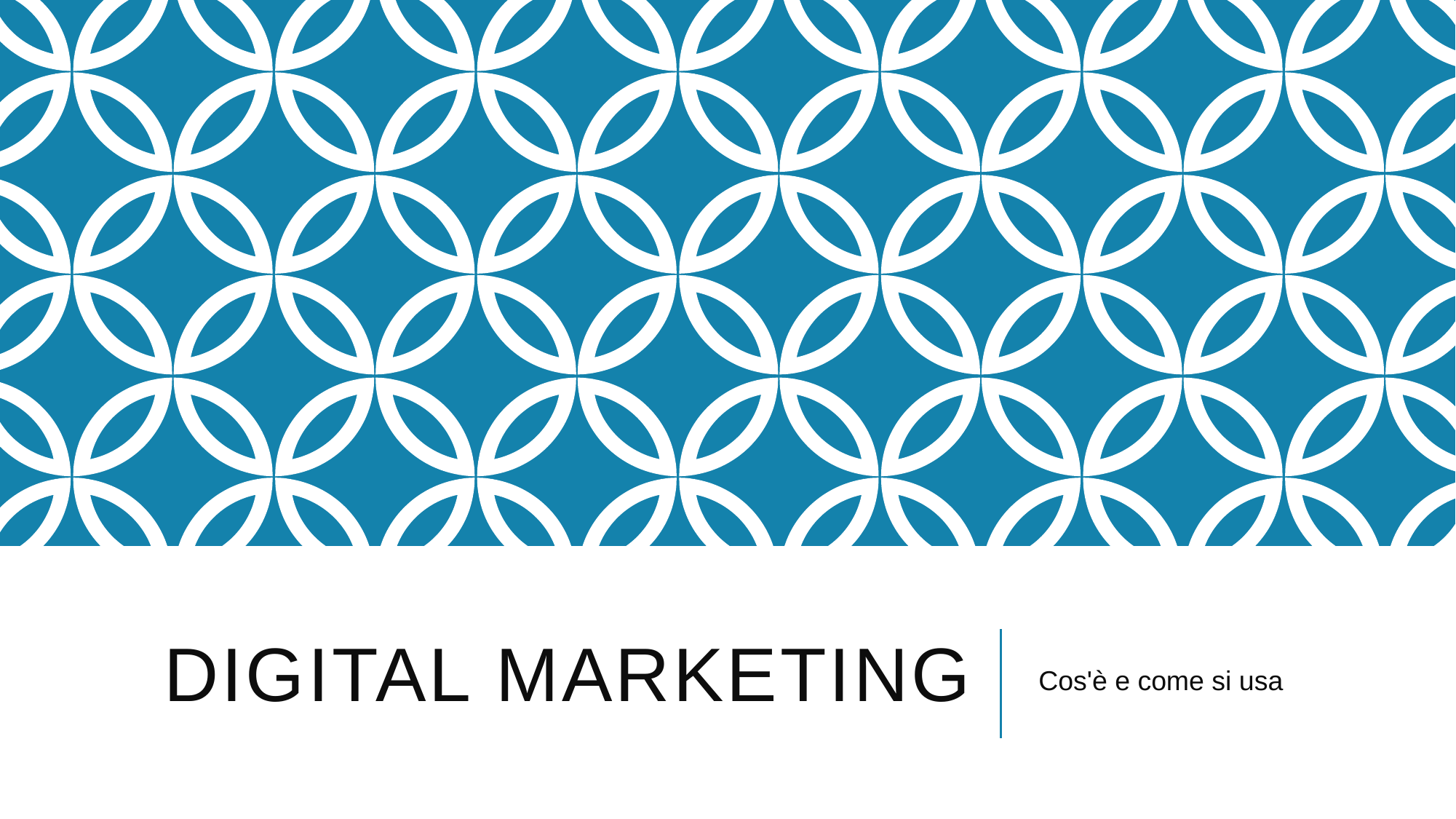

# Digital marketing
Cos'è e come si usa